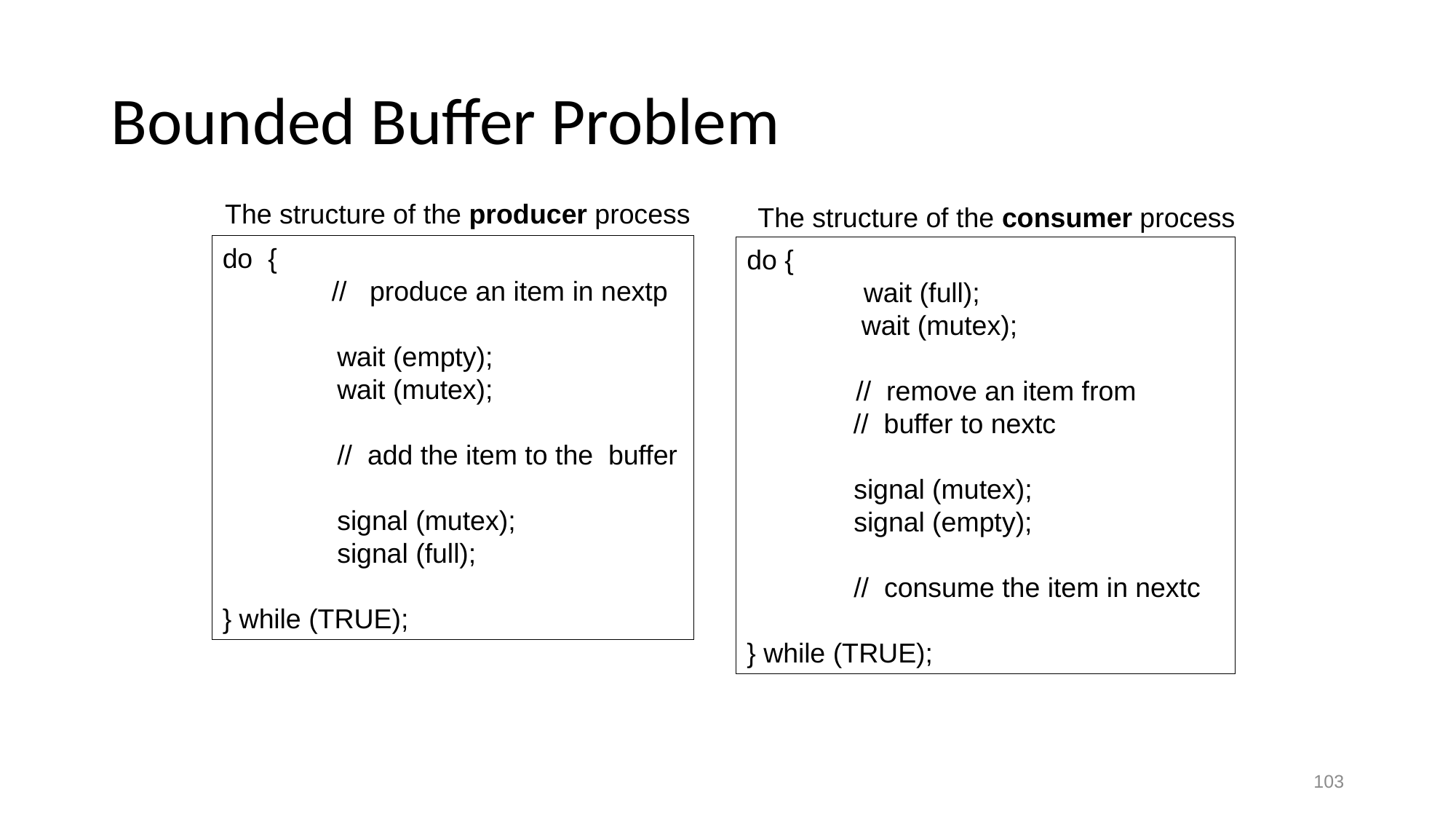

# Bounded Buffer Problem
The structure of the producer process
The structure of the consumer process

do  {
	//   produce an item in nextp

               wait (empty);
               wait (mutex);

               //  add the item to the  buffer

               signal (mutex);
               signal (full);

} while (TRUE);
do {
	 wait (full);
               wait (mutex);

	//  remove an item from
              //  buffer to nextc

              signal (mutex);
              signal (empty);

              //  consume the item in nextc
} while (TRUE);
103